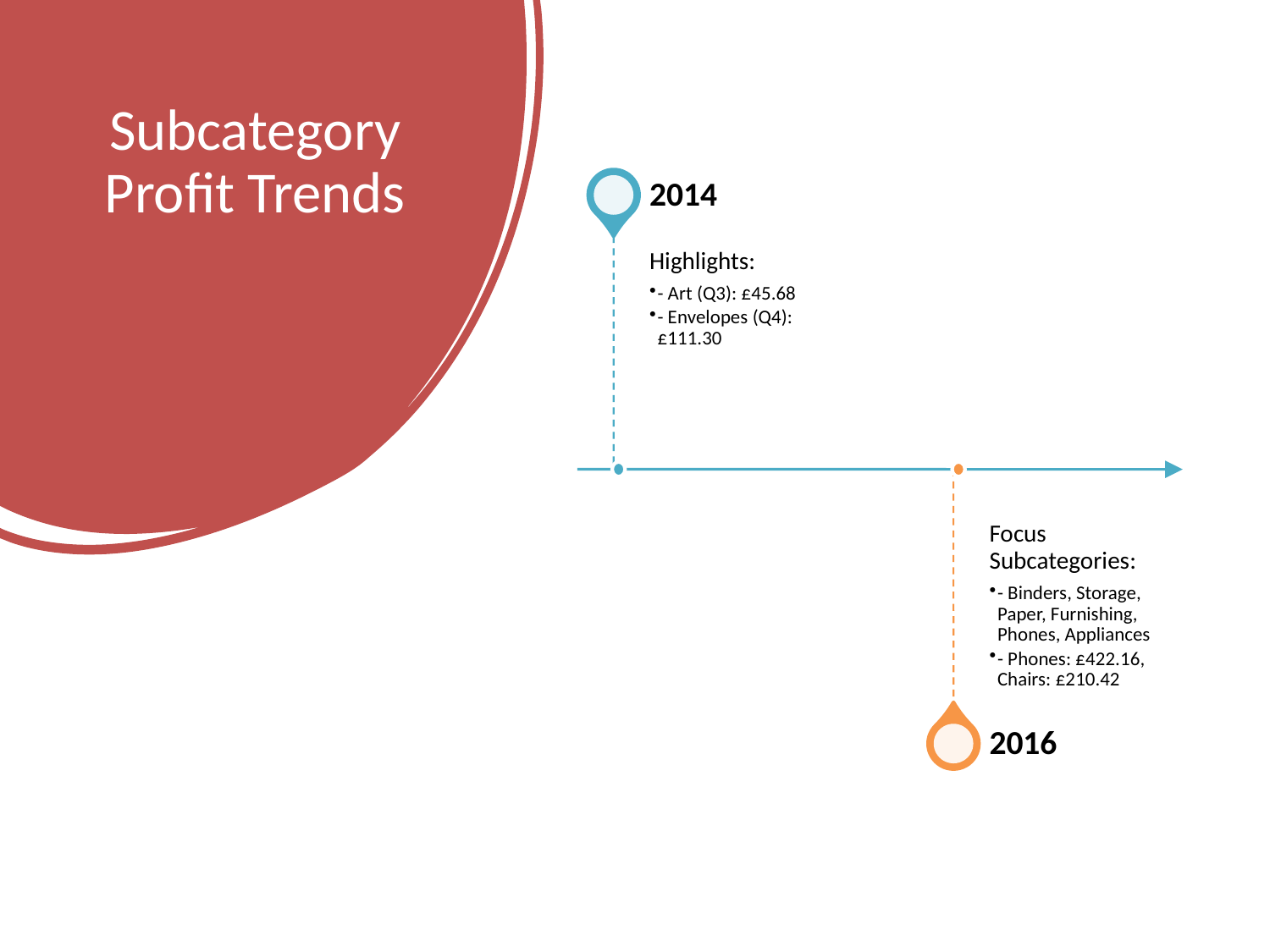

Highlights:
- Art (Q3): £45.68
- Envelopes (Q4): £111.30
2014
Focus Subcategories:
- Binders, Storage, Paper, Furnishing, Phones, Appliances
- Phones: £422.16, Chairs: £210.42
2016
# Subcategory Profit Trends